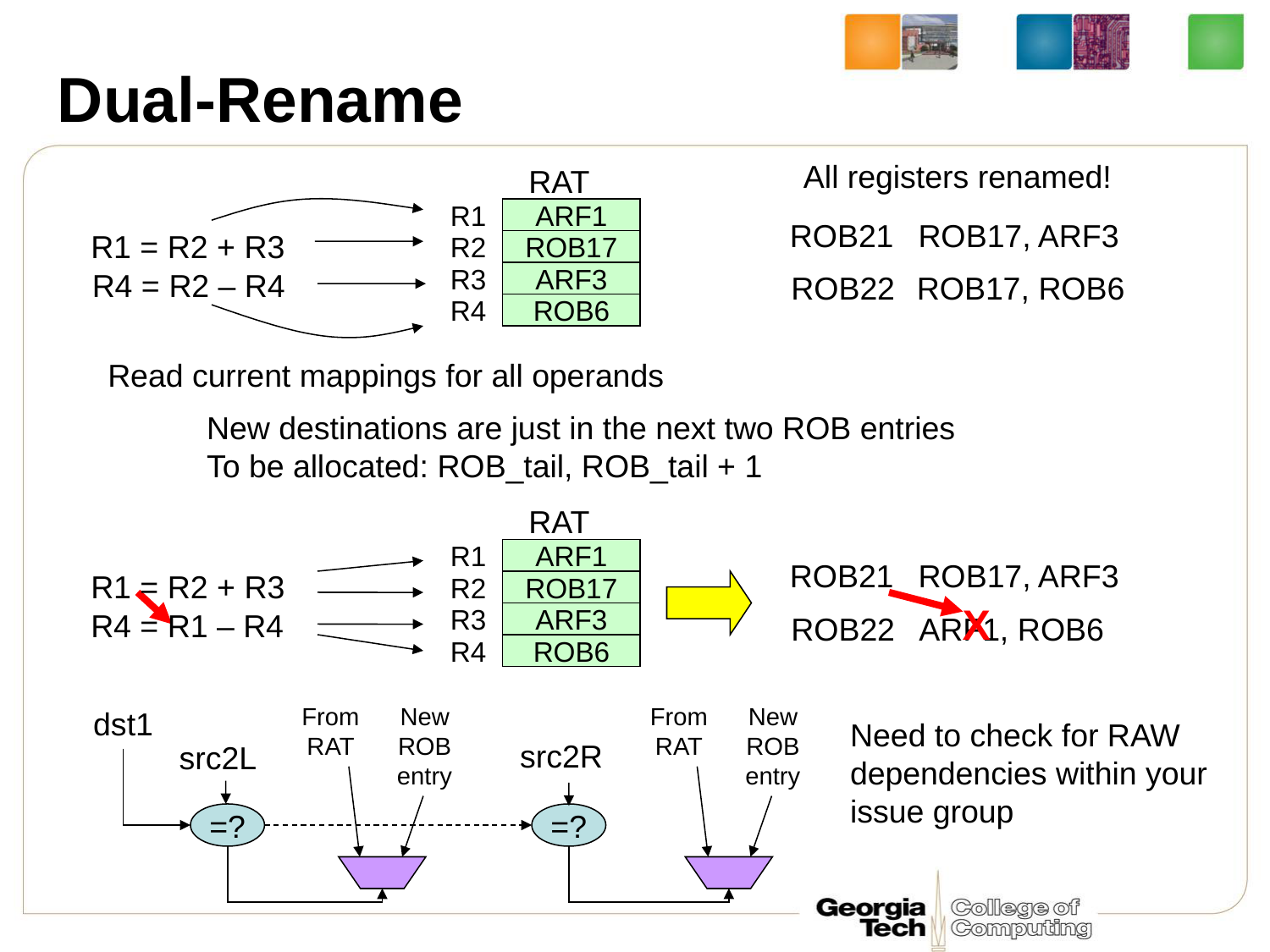

# Dual-Rename
All registers renamed!
RAT

Read current mappings for all operands
R1
ARF1
ROB21
ROB17, ARF3
R1 = R2 + R3
R2
ROB17
R4 = R2 – R4
R3
ARF3
ROB22
ROB17, ROB6
R4
ROB6
New destinations are just in the next two ROB entries
To be allocated: ROB_tail, ROB_tail + 1
RAT
R1
ARF1
R1 = R2 + R3
R2
ROB17
R4 = R1 – R4
R3
ARF3
R4
ROB6
ROB21
ROB17, ARF3

X

ROB22
ARF1, ROB6
From
RAT
New
ROB
entry
From
RAT
New
ROB
entry
dst1
src2R
src2L

=?
=?

Need to check for RAW
dependencies within your
issue group